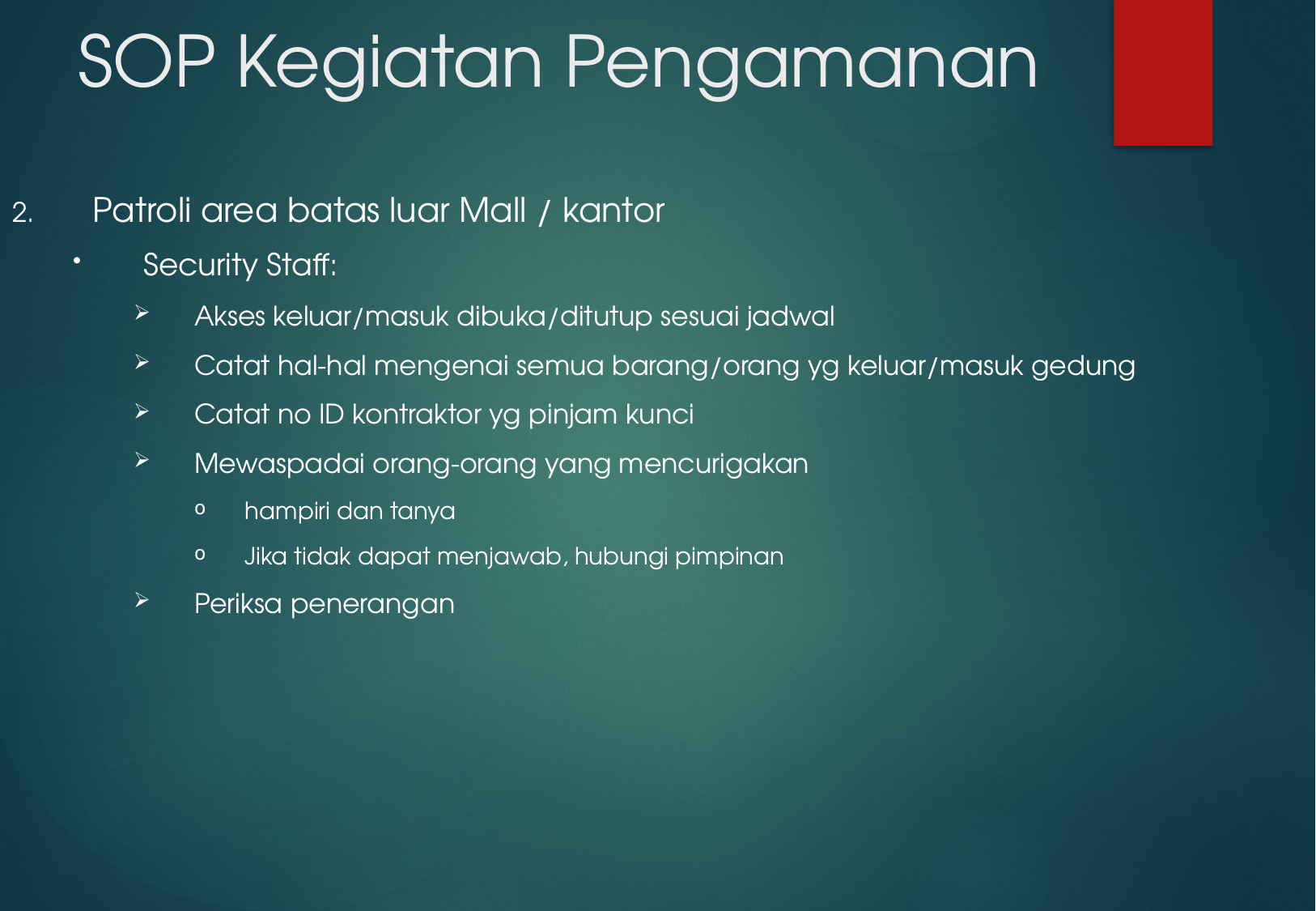

# SOP Kegiatan Pengamanan
Patroli area batas luar Mall / kantor
Security Staff:
Akses keluar/masuk dibuka/ditutup sesuai jadwal
Catat hal-hal mengenai semua barang/orang yg keluar/masuk gedung
Catat no ID kontraktor yg pinjam kunci
Mewaspadai orang-orang yang mencurigakan
hampiri dan tanya
Jika tidak dapat menjawab, hubungi pimpinan
Periksa penerangan